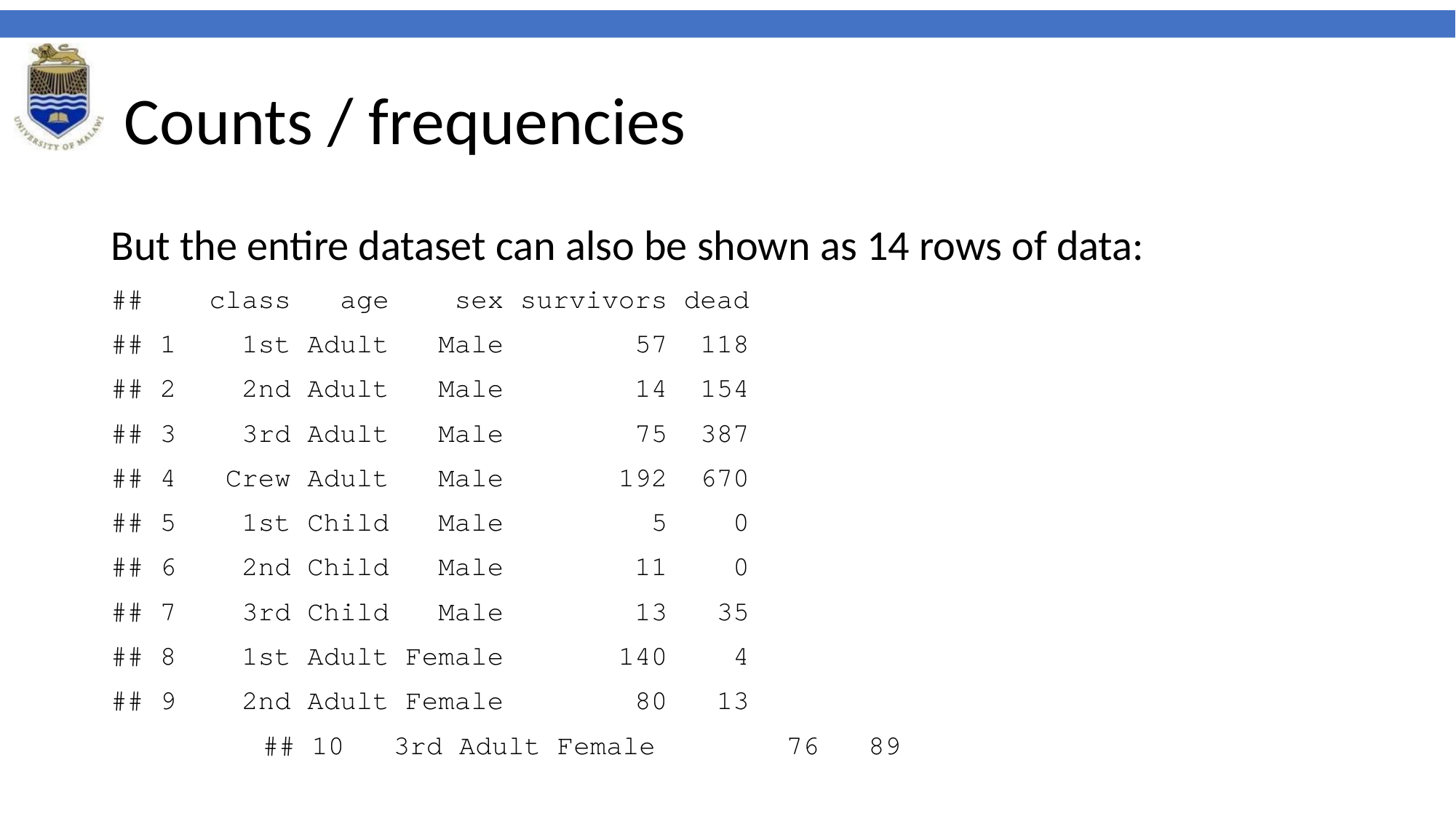

# Counts / frequencies
But the entire dataset can also be shown as 14 rows of data:
##    class   age    sex survivors dead
## 1    1st Adult   Male        57  118
## 2    2nd Adult   Male        14  154
## 3    3rd Adult   Male        75  387
## 4   Crew Adult   Male       192  670
## 5    1st Child   Male         5    0
## 6    2nd Child   Male        11    0
## 7    3rd Child   Male        13   35
## 8    1st Adult Female       140    4
## 9    2nd Adult Female        80   13
## 10   3rd Adult Female        76   89